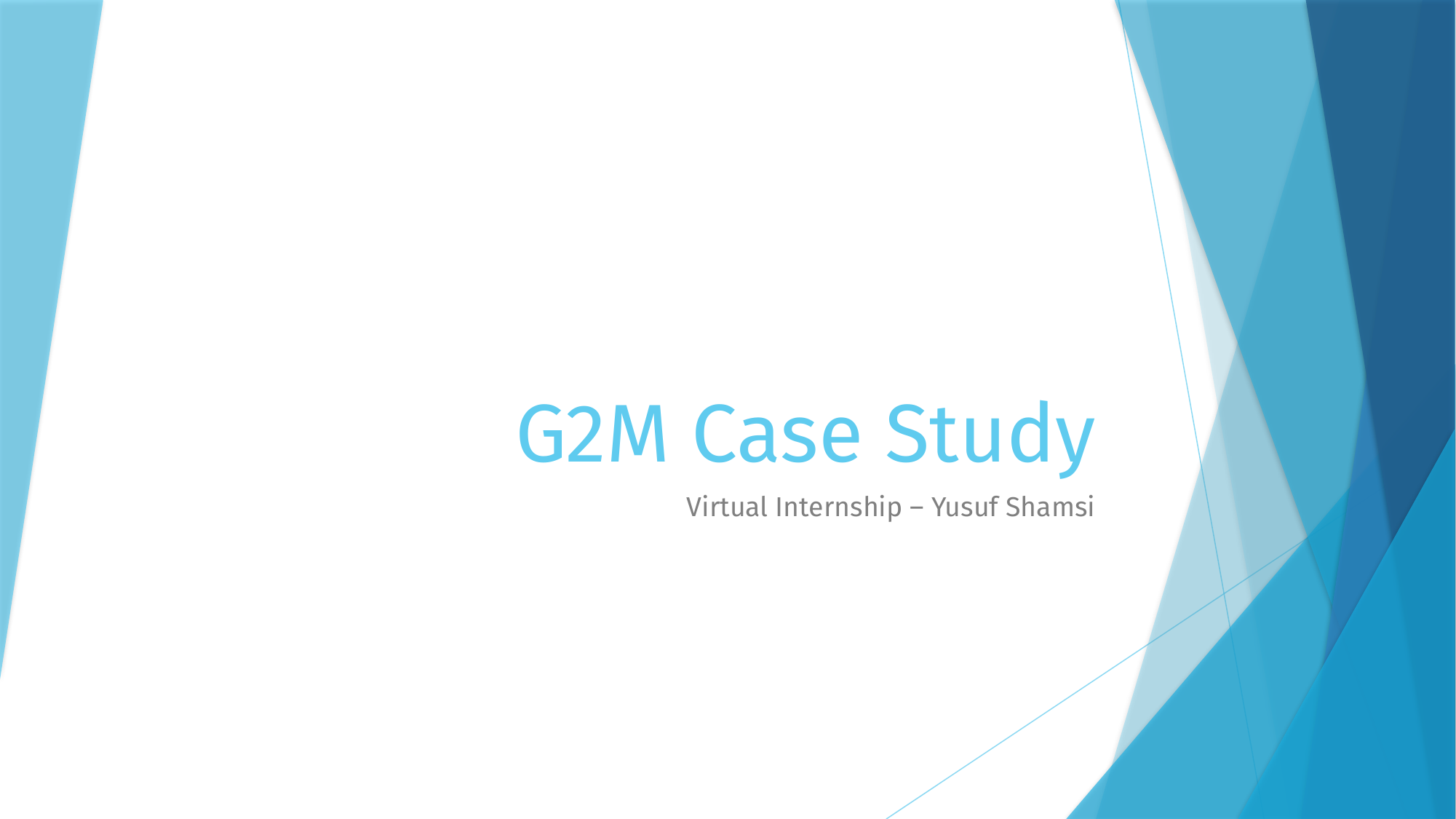

# G2M Case Study
Virtual Internship – Yusuf Shamsi